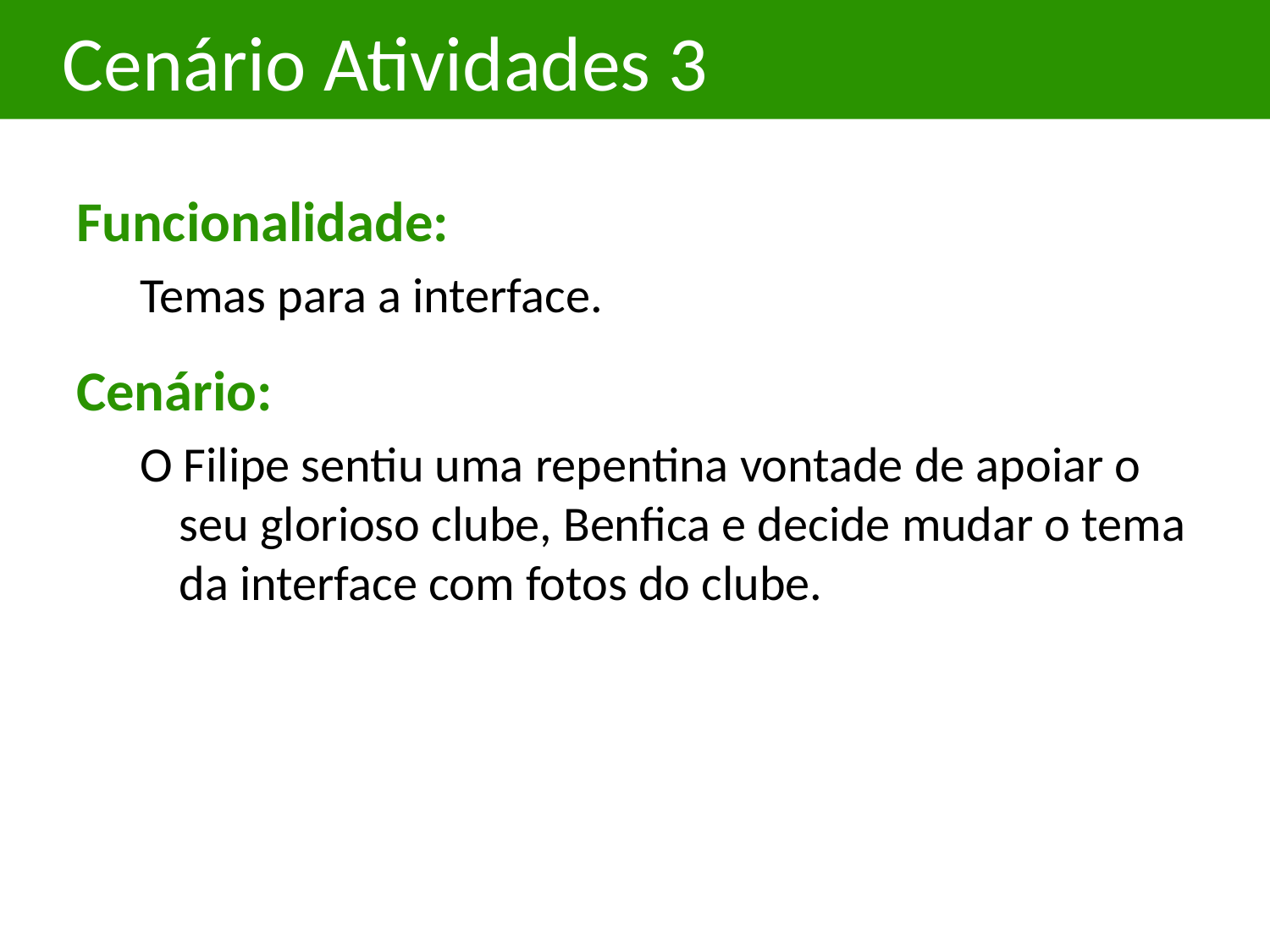

# Cenário Atividades 3
Funcionalidade:
Temas para a interface.
Cenário:
O Filipe sentiu uma repentina vontade de apoiar o seu glorioso clube, Benfica e decide mudar o tema da interface com fotos do clube.